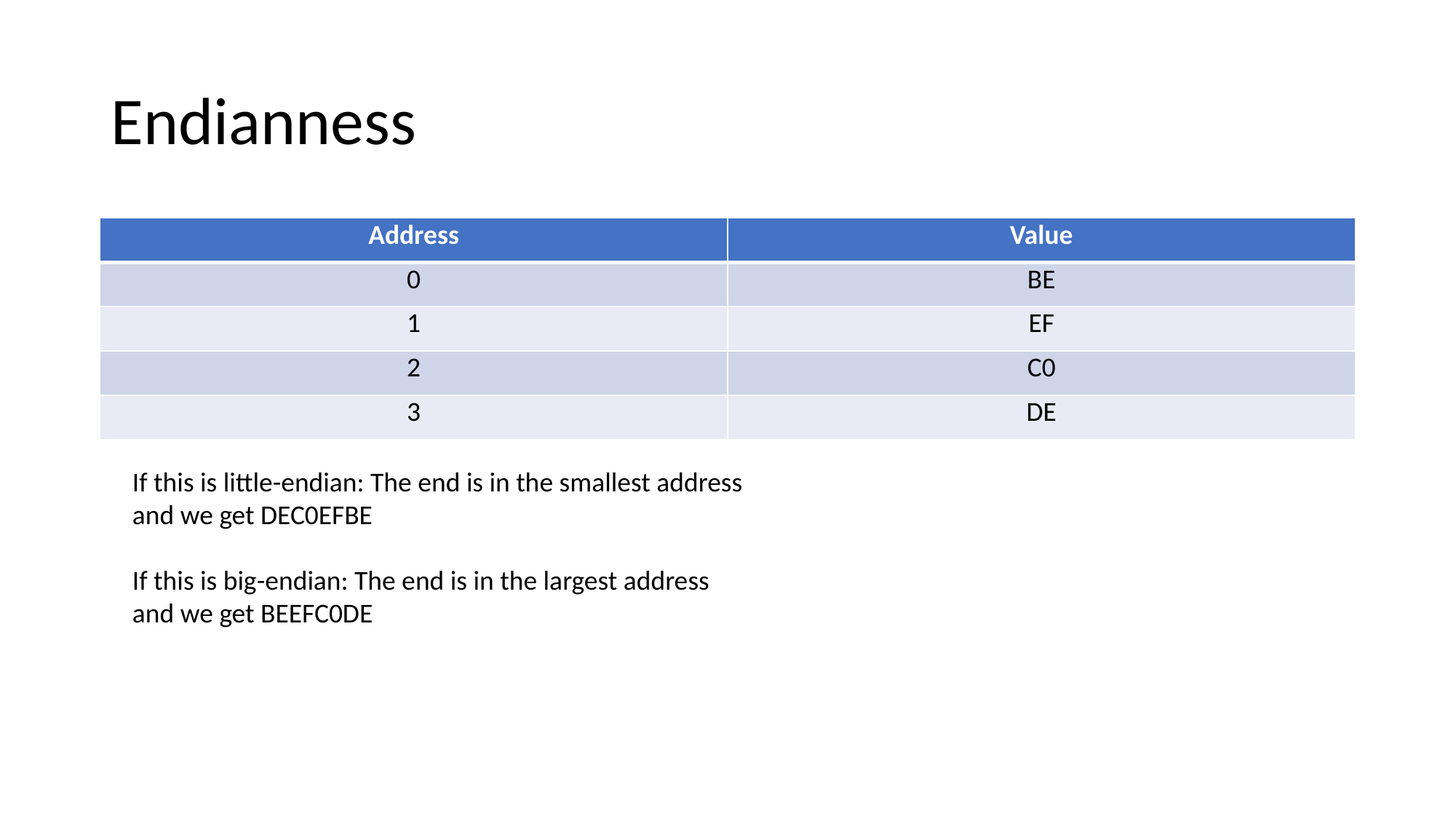

# Endianness
| Address | Value |
| --- | --- |
| 0 | BE |
| 1 | EF |
| 2 | C0 |
| 3 | DE |
If this is little-endian: The end is in the smallest address and we get DEC0EFBE
If this is big-endian: The end is in the largest address and we get BEEFC0DE